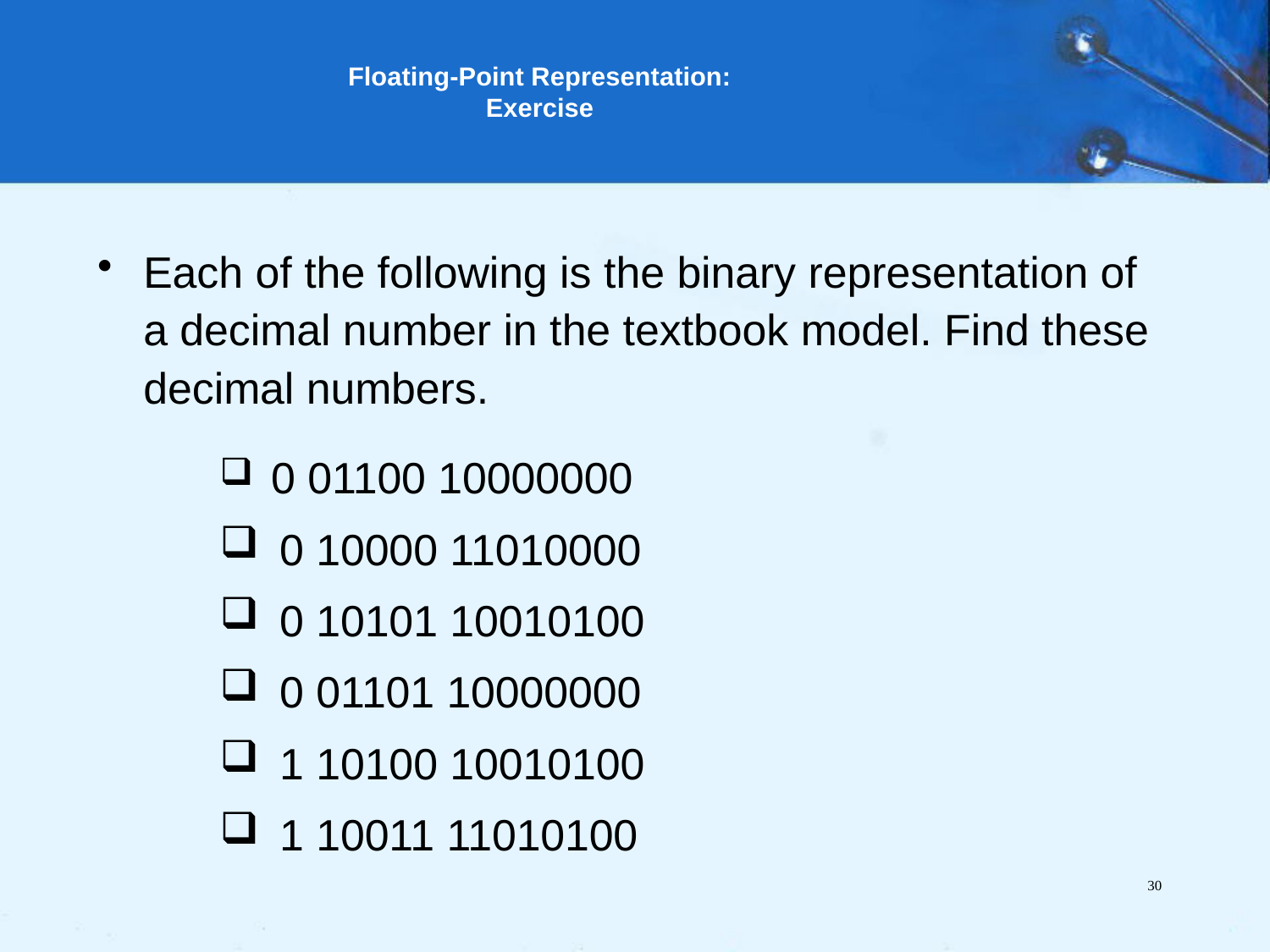

# Floating-Point Representation: Exercise
Each of the following is the binary representation of a decimal number in the textbook model. Find these decimal numbers.
  0 01100 10000000
  0 10000 11010000
  0 10101 10010100
  0 01101 10000000
  1 10100 10010100
  1 10011 11010100
30